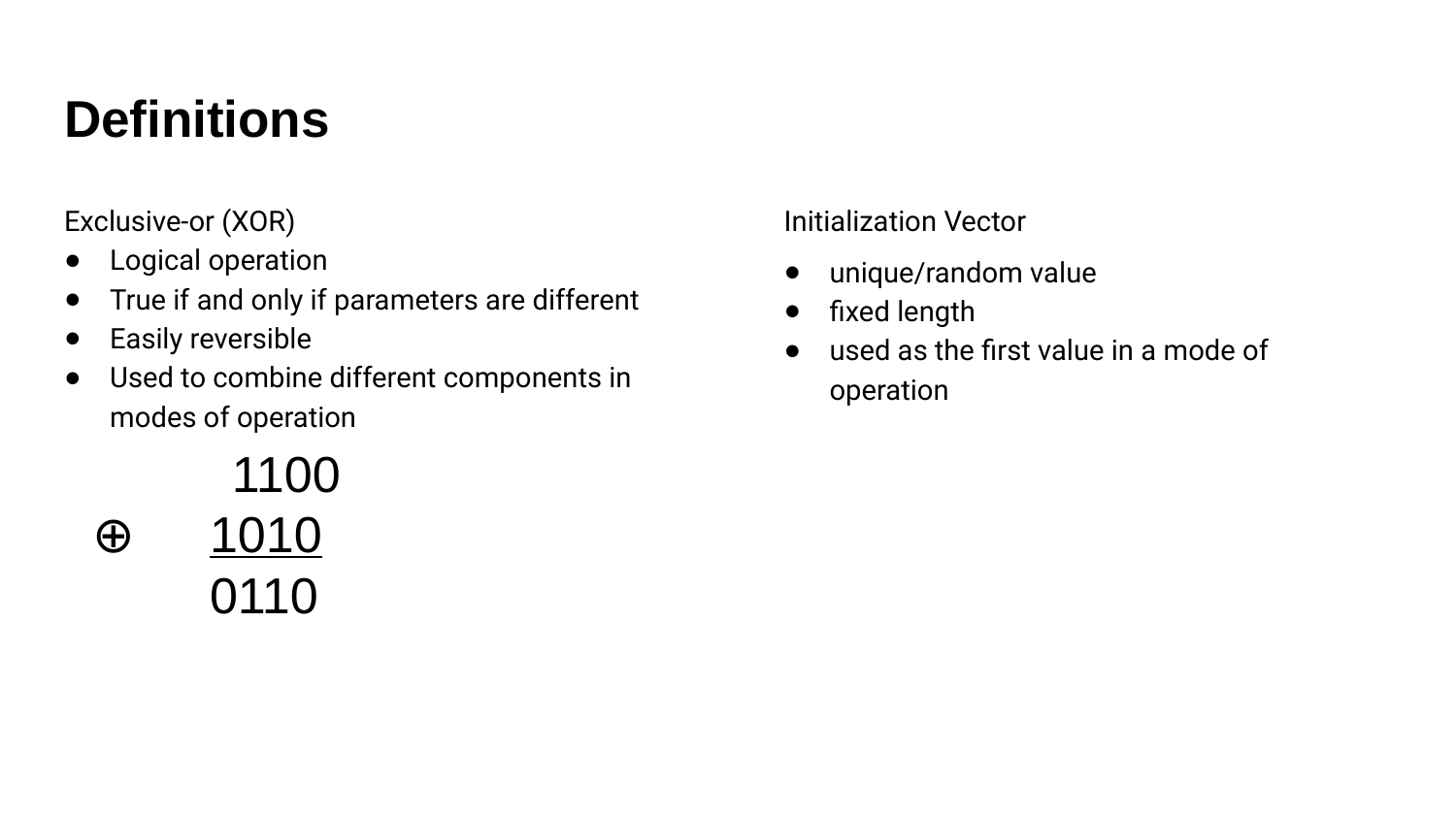

# Definitions
Exclusive-or (XOR)
Logical operation
True if and only if parameters are different
Easily reversible
Used to combine different components in modes of operation
	1100
  ⊕	1010
	0110
Initialization Vector
unique/random value
fixed length
used as the first value in a mode of operation